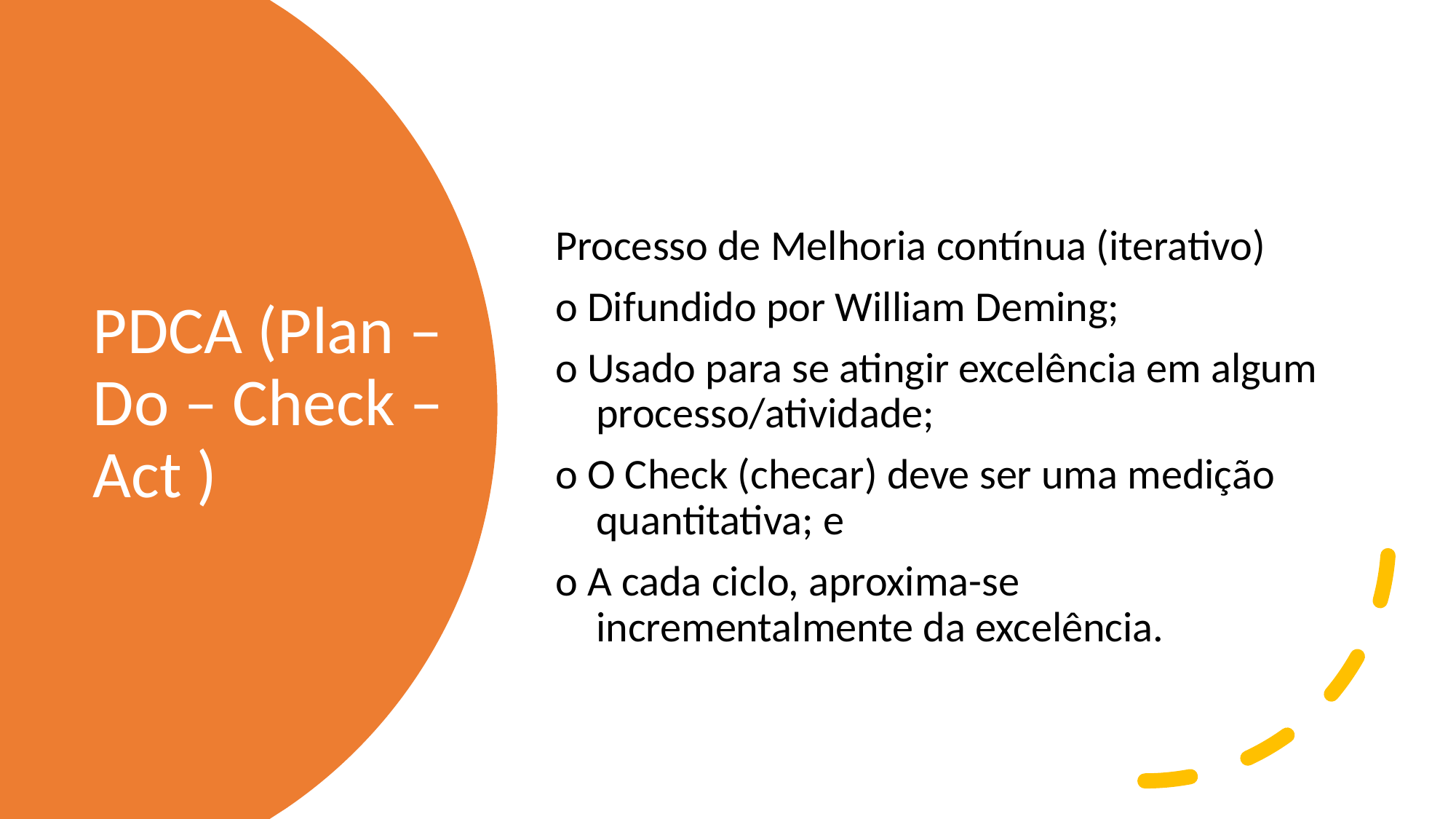

Processo de Melhoria contínua (iterativo)
o Difundido por William Deming;
o Usado para se atingir excelência em algum processo/atividade;
o O Check (checar) deve ser uma medição quantitativa; e
o A cada ciclo, aproxima-se incrementalmente da excelência.
# PDCA (Plan – Do – Check – Act )